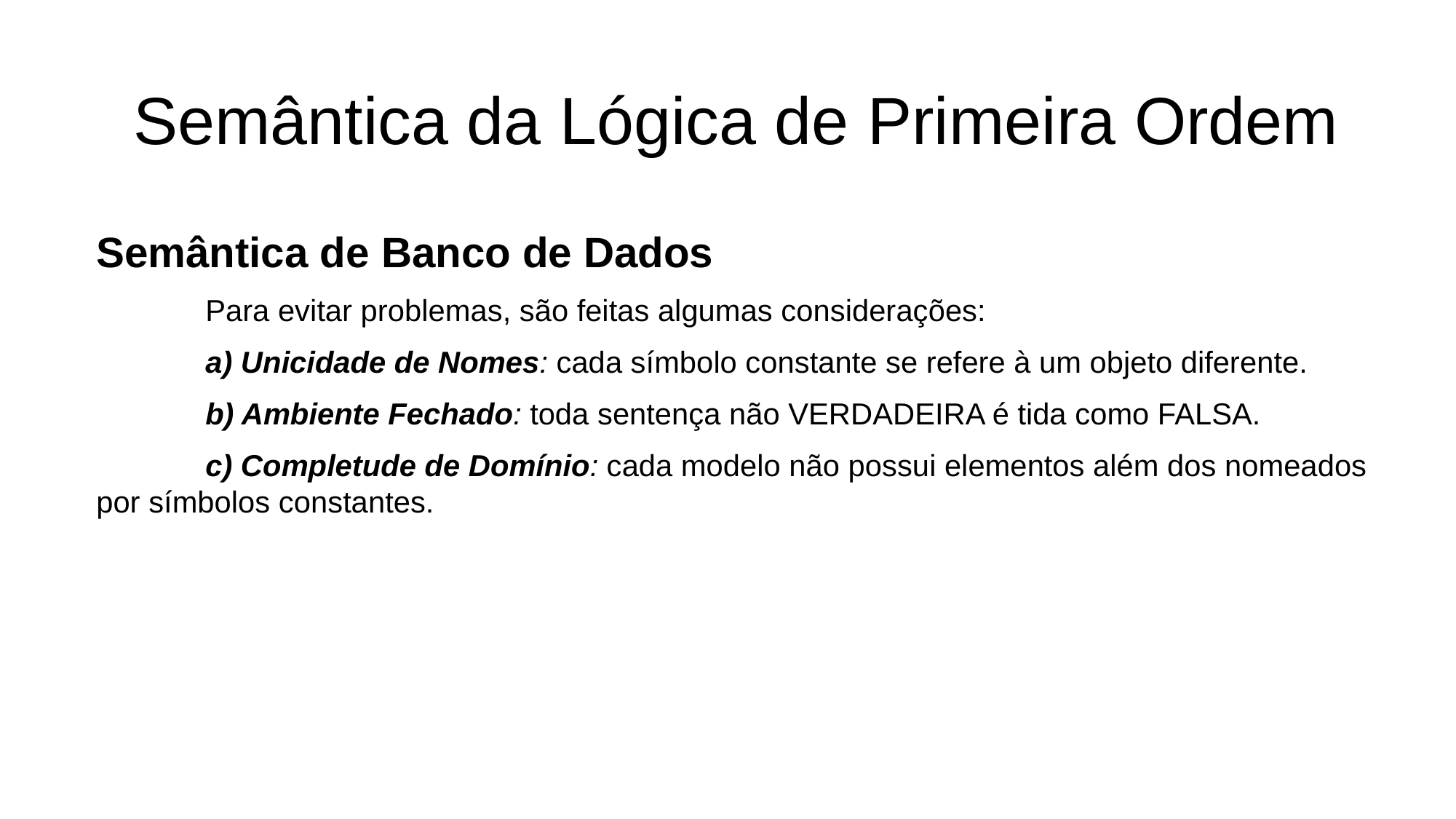

# Semântica da Lógica de Primeira Ordem
Semântica de Banco de Dados
	Para evitar problemas, são feitas algumas considerações:
	a) Unicidade de Nomes: cada símbolo constante se refere à um objeto diferente.
	b) Ambiente Fechado: toda sentença não VERDADEIRA é tida como FALSA.
	c) Completude de Domínio: cada modelo não possui elementos além dos nomeados por símbolos constantes.